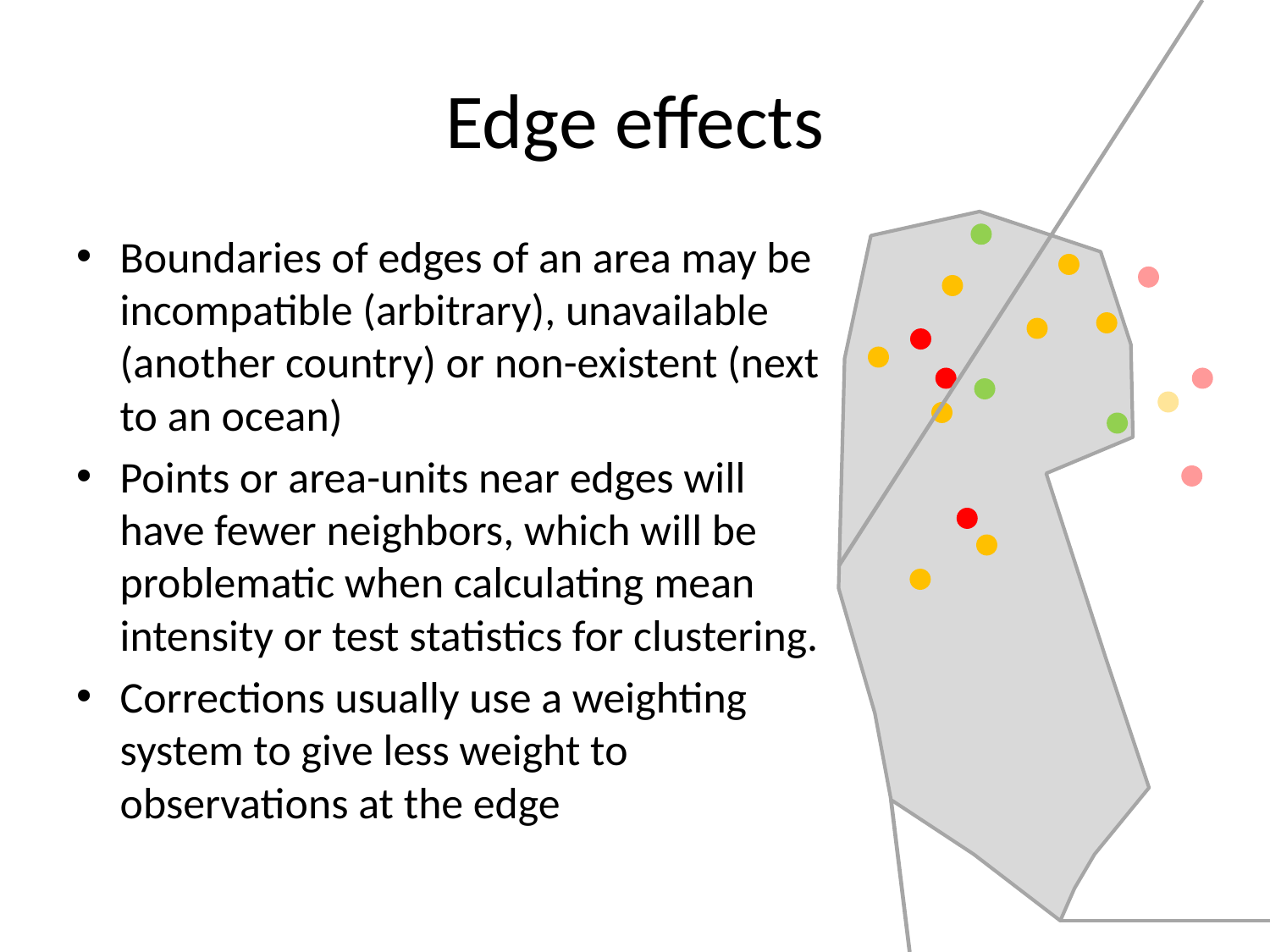

# Edge effects

Boundaries of edges of an area may be incompatible (arbitrary), unavailable (another country) or non-existent (next to an ocean)
Points or area-units near edges will have fewer neighbors, which will be problematic when calculating mean intensity or test statistics for clustering.
Corrections usually use a weighting system to give less weight to observations at the edge